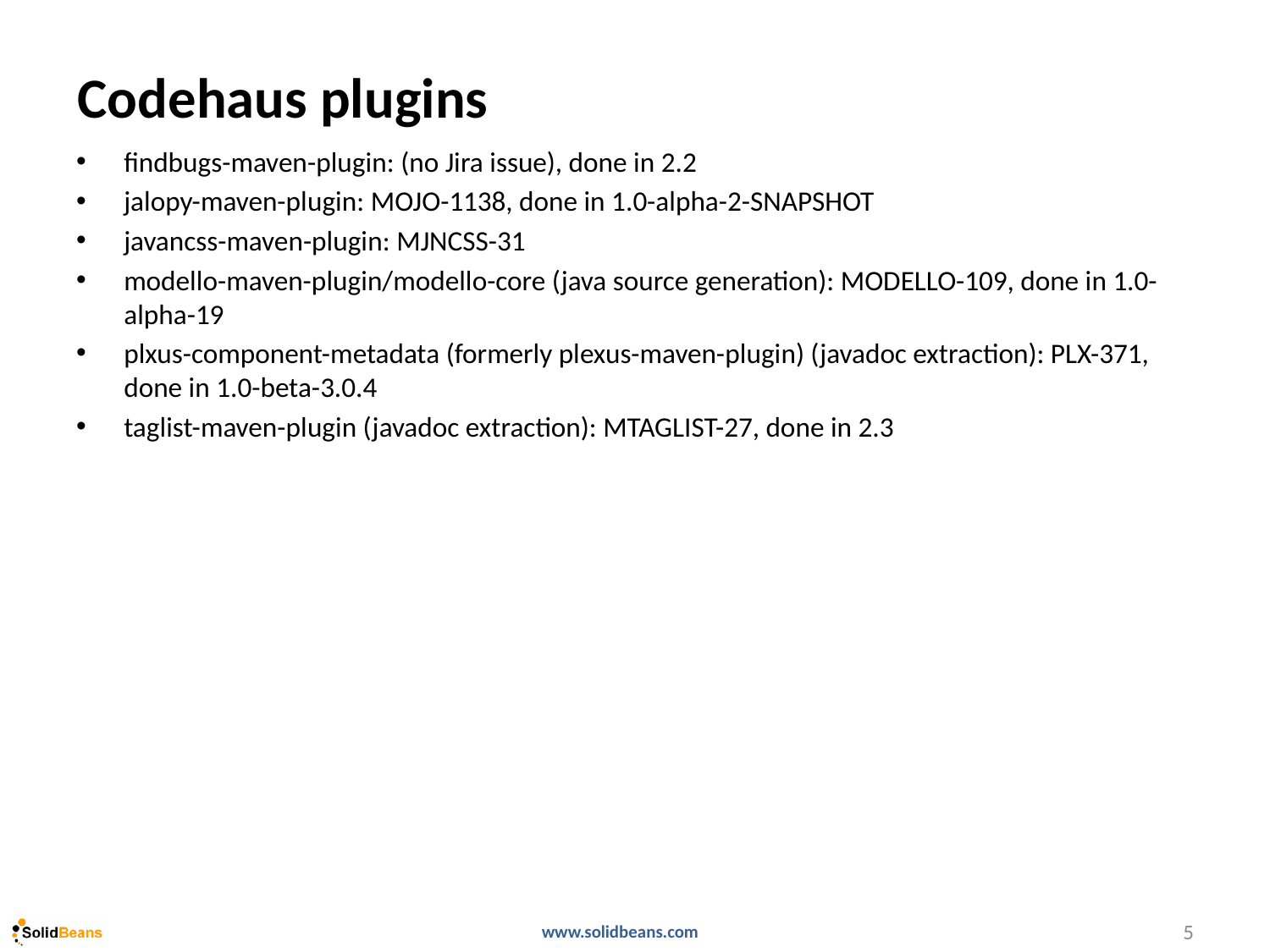

# Codehaus plugins
findbugs-maven-plugin: (no Jira issue), done in 2.2
jalopy-maven-plugin: MOJO-1138, done in 1.0-alpha-2-SNAPSHOT
javancss-maven-plugin: MJNCSS-31
modello-maven-plugin/modello-core (java source generation): MODELLO-109, done in 1.0-alpha-19
plxus-component-metadata (formerly plexus-maven-plugin) (javadoc extraction): PLX-371, done in 1.0-beta-3.0.4
taglist-maven-plugin (javadoc extraction): MTAGLIST-27, done in 2.3
5